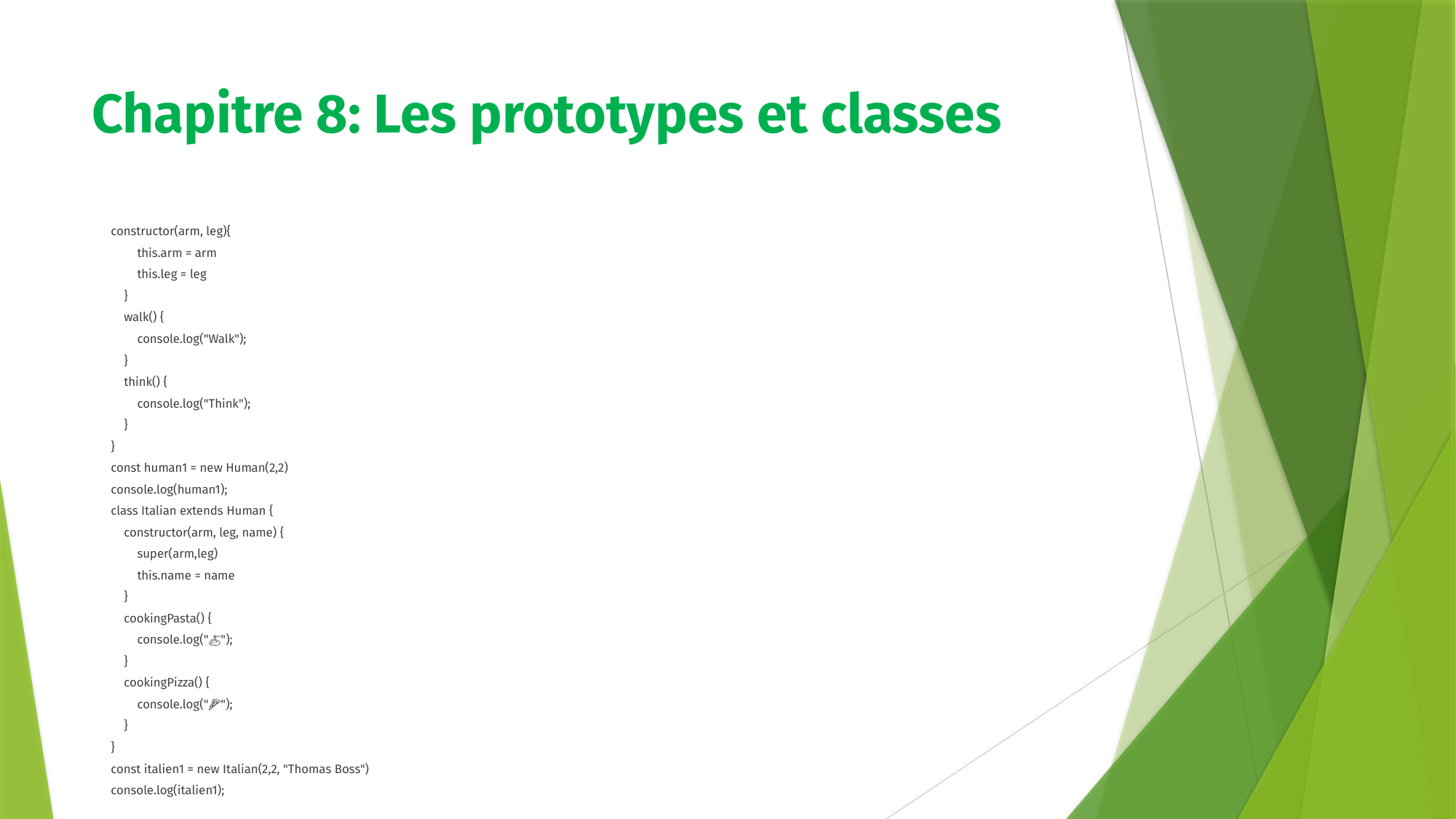

# Chapitre 8: Les prototypes et classes
constructor(arm, leg){
        this.arm = arm
        this.leg = leg
    }
    walk() {
        console.log("Walk");
    }
    think() {
        console.log("Think");
    }
}
const human1 = new Human(2,2)
console.log(human1);
class Italian extends Human {
    constructor(arm, leg, name) {
        super(arm,leg)
        this.name = name
    }
    cookingPasta() {
        console.log("🍝");
    }
    cookingPizza() {
        console.log("🍕");
    }
}
const italien1 = new Italian(2,2, "Thomas Boss")
console.log(italien1);